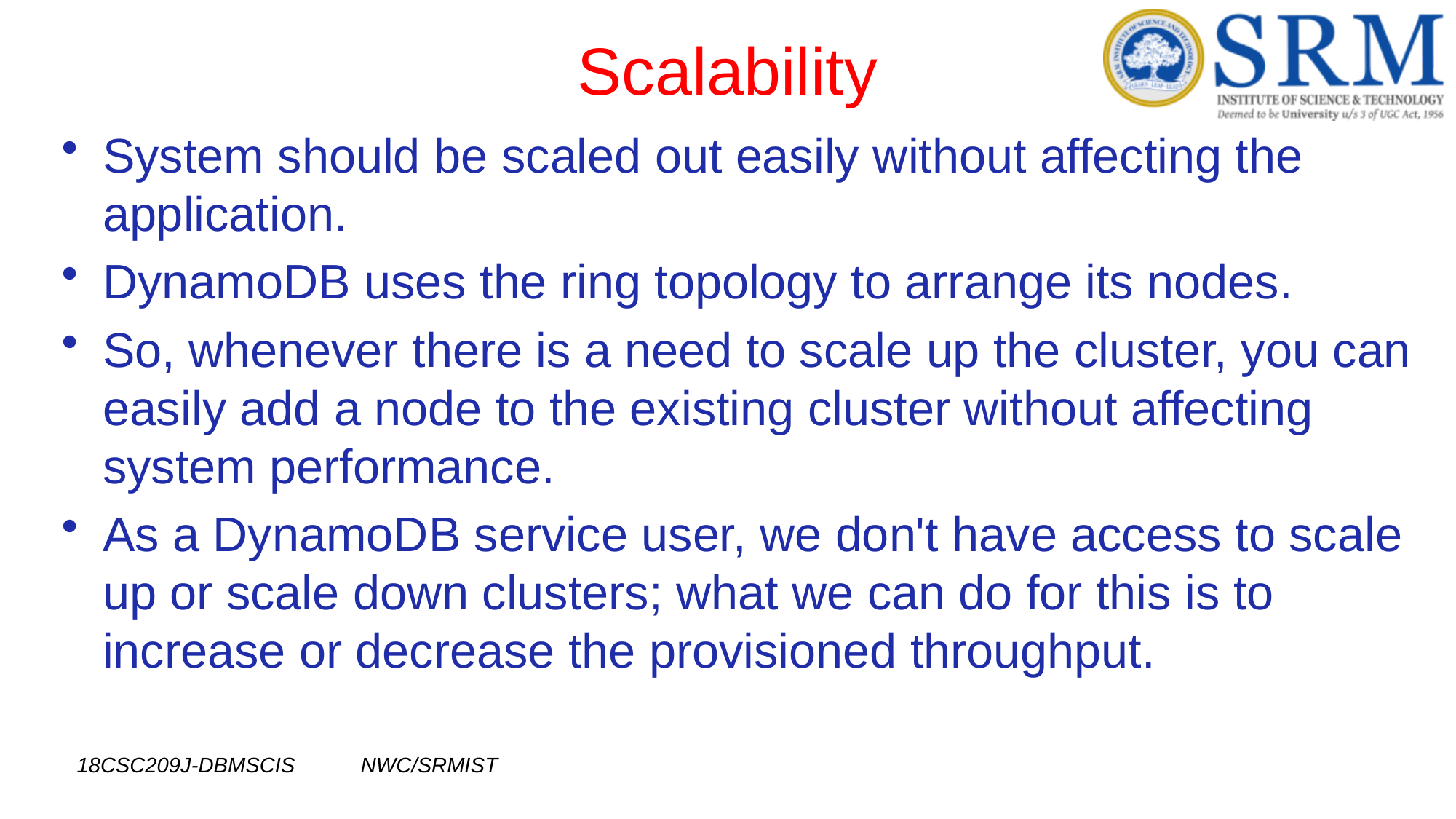

# Scalability
System should be scaled out easily without affecting the application.
DynamoDB uses the ring topology to arrange its nodes.
So, whenever there is a need to scale up the cluster, you can easily add a node to the existing cluster without affecting system performance.
As a DynamoDB service user, we don't have access to scale up or scale down clusters; what we can do for this is to increase or decrease the provisioned throughput.
18CSC209J-DBMSCIS           NWC/SRMIST
28